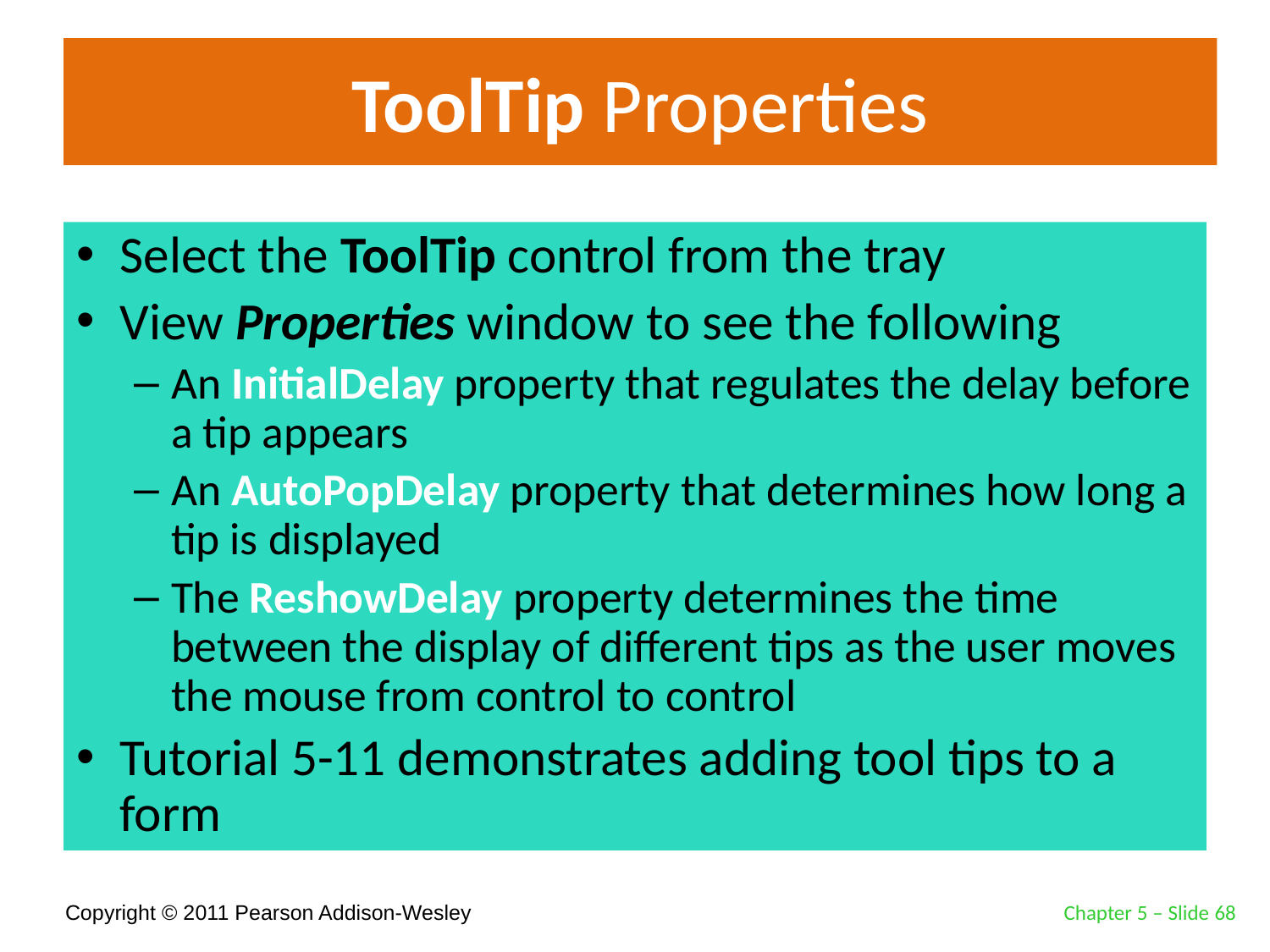

# ToolTip Properties
Select the ToolTip control from the tray
View Properties window to see the following
An InitialDelay property that regulates the delay before a tip appears
An AutoPopDelay property that determines how long a tip is displayed
The ReshowDelay property determines the time between the display of different tips as the user moves the mouse from control to control
Tutorial 5-11 demonstrates adding tool tips to a form

Chapter 5 – Slide 68